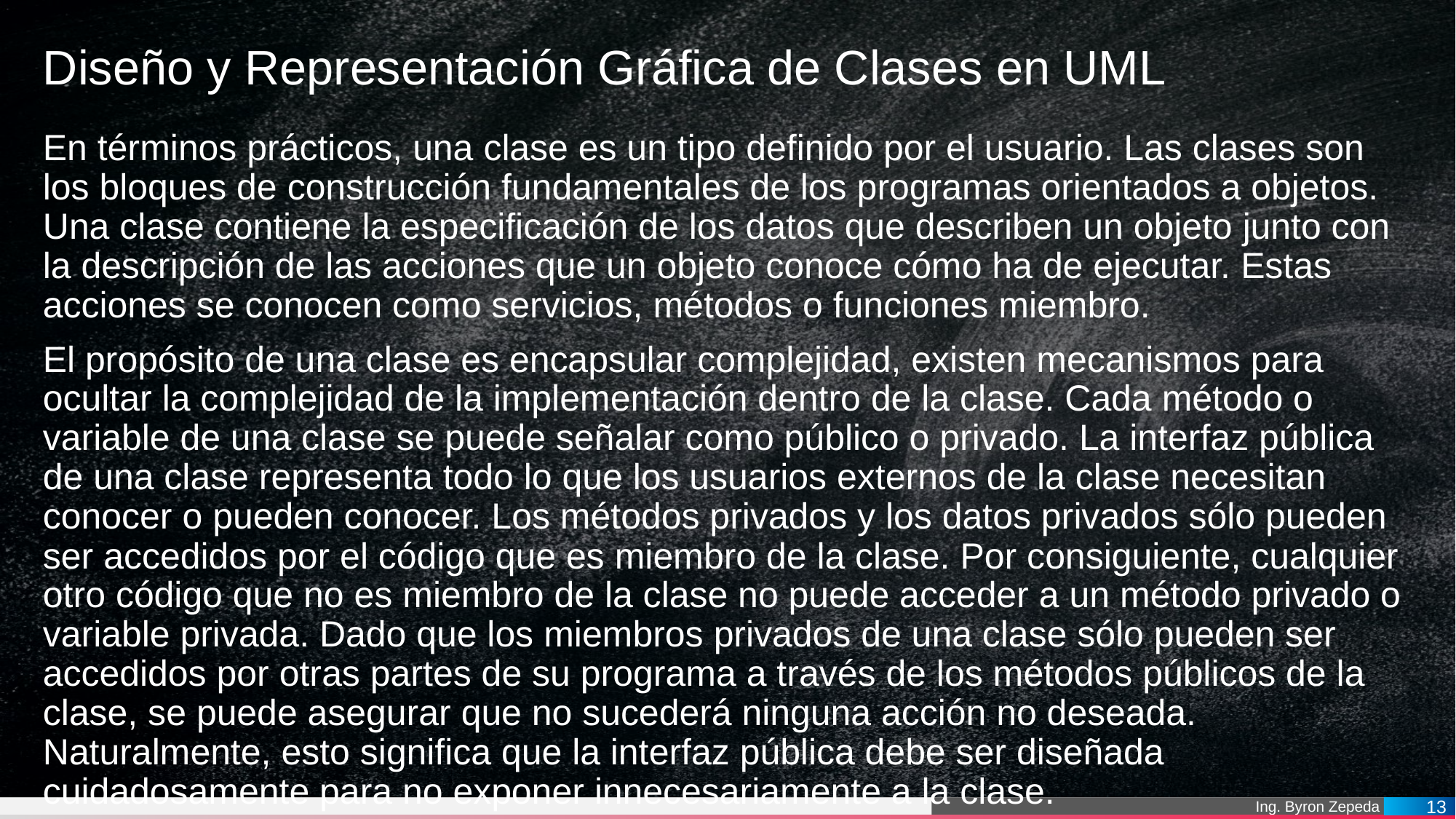

# Diseño y Representación Gráfica de Clases en UML
En términos prácticos, una clase es un tipo definido por el usuario. Las clases son los bloques de construcción fundamentales de los programas orientados a objetos. Una clase contiene la especificación de los datos que describen un objeto junto con la descripción de las acciones que un objeto conoce cómo ha de ejecutar. Estas acciones se conocen como servicios, métodos o funciones miembro.
El propósito de una clase es encapsular complejidad, existen mecanismos para ocultar la complejidad de la implementación dentro de la clase. Cada método o variable de una clase se puede señalar como público o privado. La interfaz pública de una clase representa todo lo que los usuarios externos de la clase necesitan conocer o pueden conocer. Los métodos privados y los datos privados sólo pueden ser accedidos por el código que es miembro de la clase. Por consiguiente, cualquier otro código que no es miembro de la clase no puede acceder a un método privado o variable privada. Dado que los miembros privados de una clase sólo pueden ser accedidos por otras partes de su programa a través de los métodos públicos de la clase, se puede asegurar que no sucederá ninguna acción no deseada. Naturalmente, esto significa que la interfaz pública debe ser diseñada cuidadosamente para no exponer innecesariamente a la clase.
13